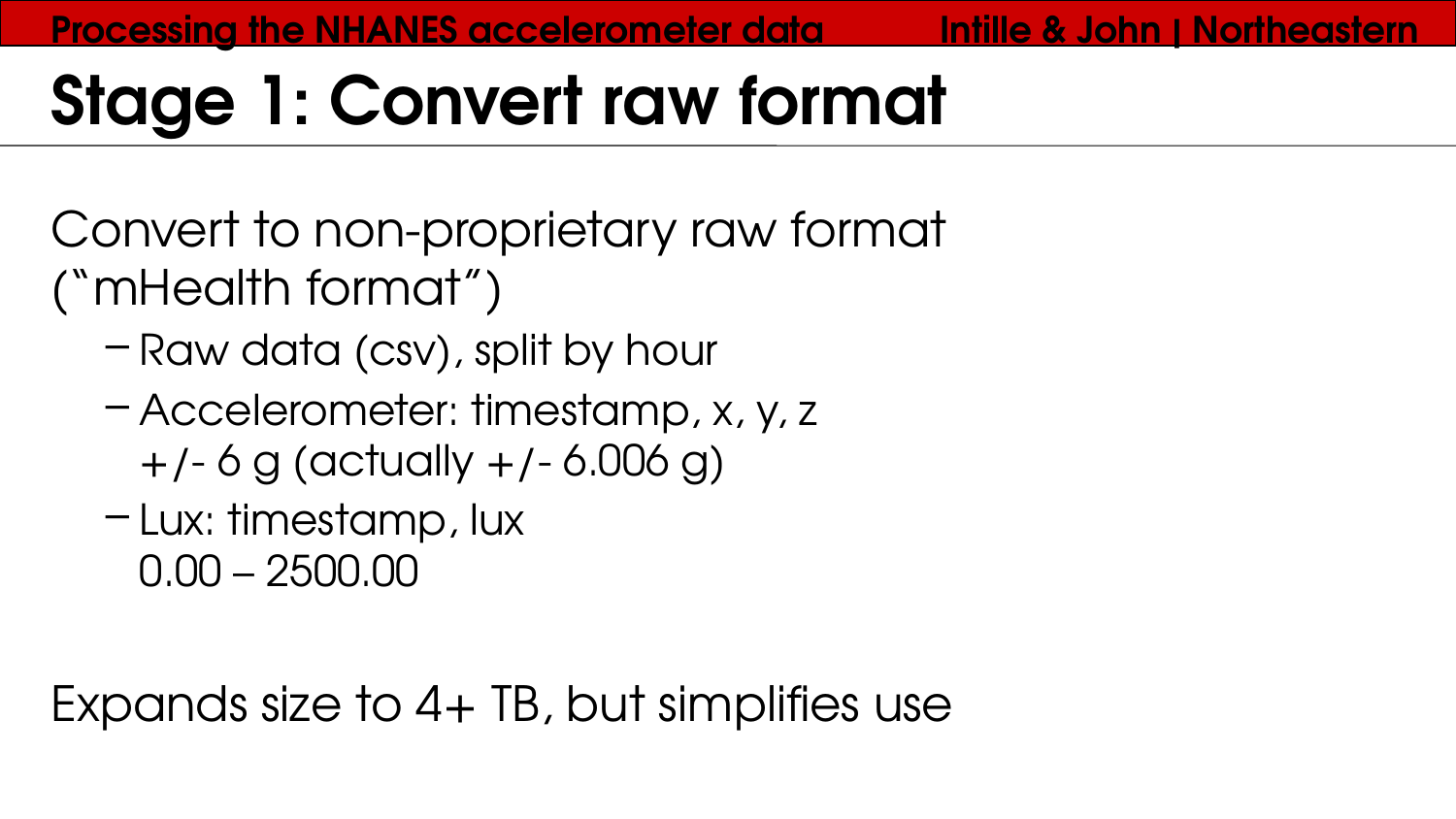

# Stage 1: Convert raw format
Convert to non-proprietary raw format
(“mHealth format”)
Raw data (csv), split by hour
Accelerometer: timestamp, x, y, z
+/- 6 g (actually +/- 6.006 g)
Lux: timestamp, lux
0.00 – 2500.00

Expands size to 4+ TB, but simplifies use